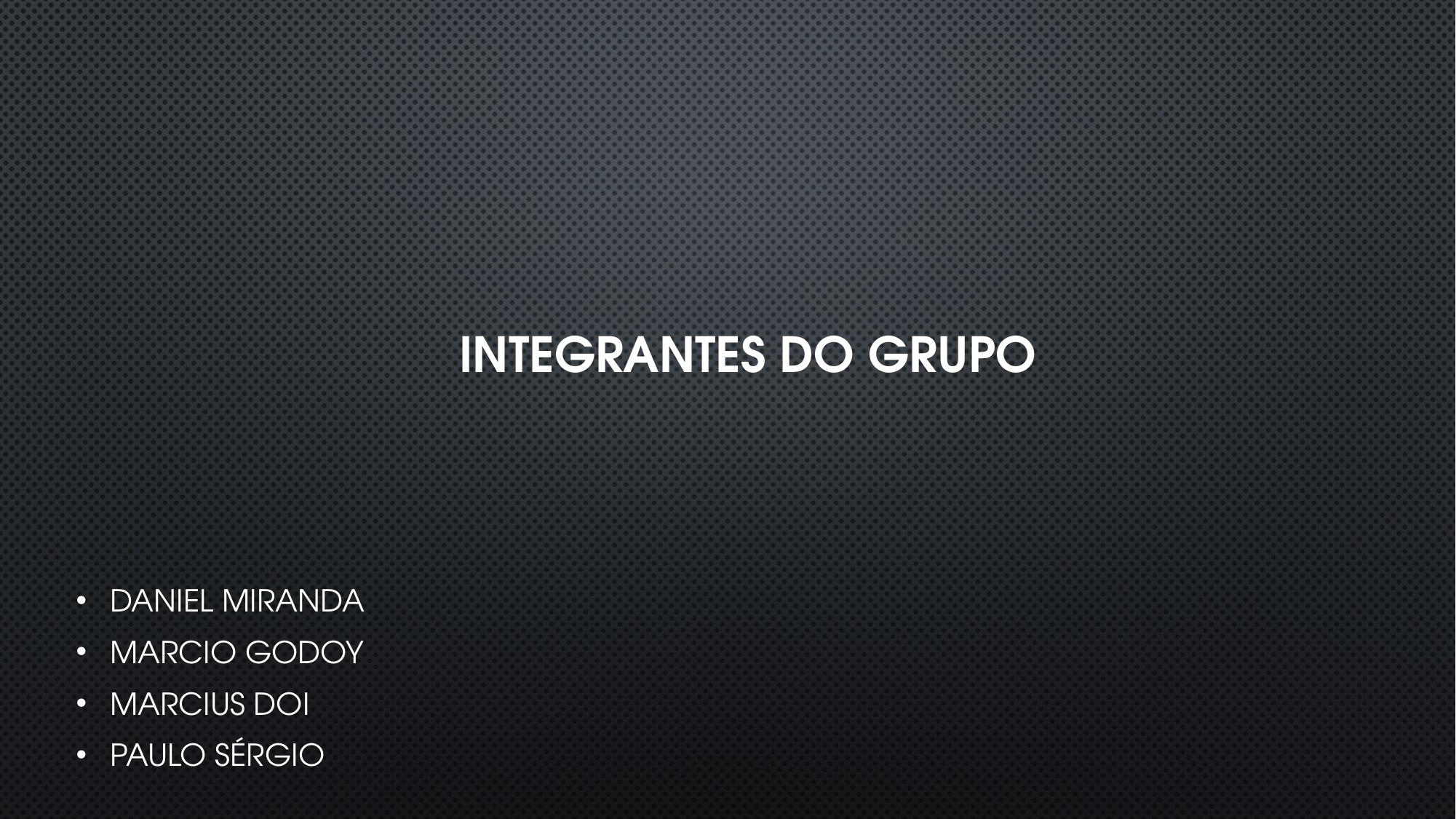

# Integrantes do grupo
Daniel Miranda
Marcio Godoy
Marcius Doi
Paulo Sérgio